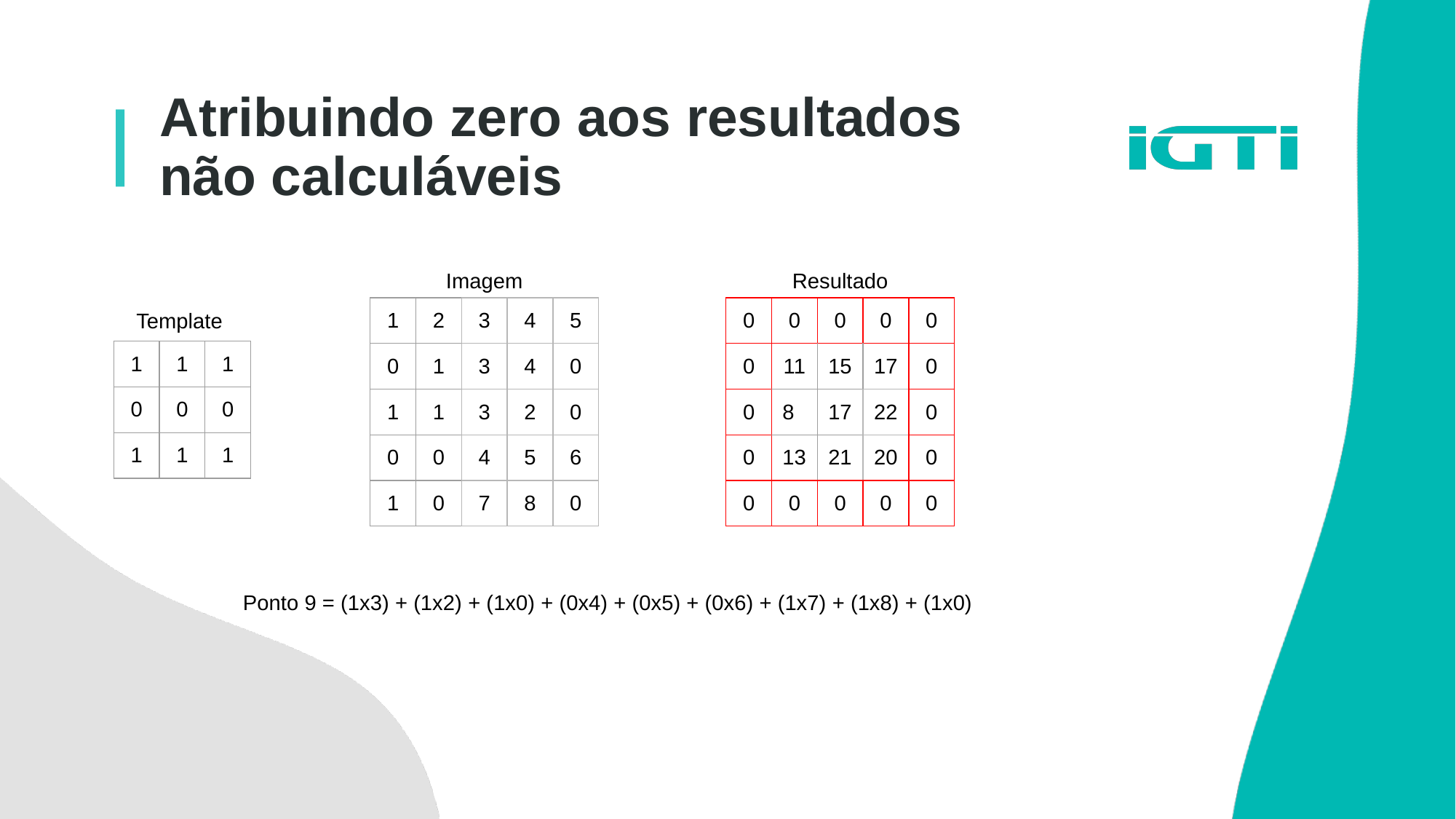

Atribuindo zero aos resultados não calculáveis
Imagem
Resultado
Template
| 1 | 2 | 3 | 4 | 5 |
| --- | --- | --- | --- | --- |
| 0 | 1 | 3 | 4 | 0 |
| 1 | 1 | 3 | 2 | 0 |
| 0 | 0 | 4 | 5 | 6 |
| 1 | 0 | 7 | 8 | 0 |
| 0 | 0 | 0 | 0 | 0 |
| --- | --- | --- | --- | --- |
| 0 | 11 | 15 | 17 | 0 |
| 0 | 8 | 17 | 22 | 0 |
| 0 | 13 | 21 | 20 | 0 |
| 0 | 0 | 0 | 0 | 0 |
| 1 | 1 | 1 |
| --- | --- | --- |
| 0 | 0 | 0 |
| 1 | 1 | 1 |
Ponto 9 = (1x3) + (1x2) + (1x0) + (0x4) + (0x5) + (0x6) + (1x7) + (1x8) + (1x0)